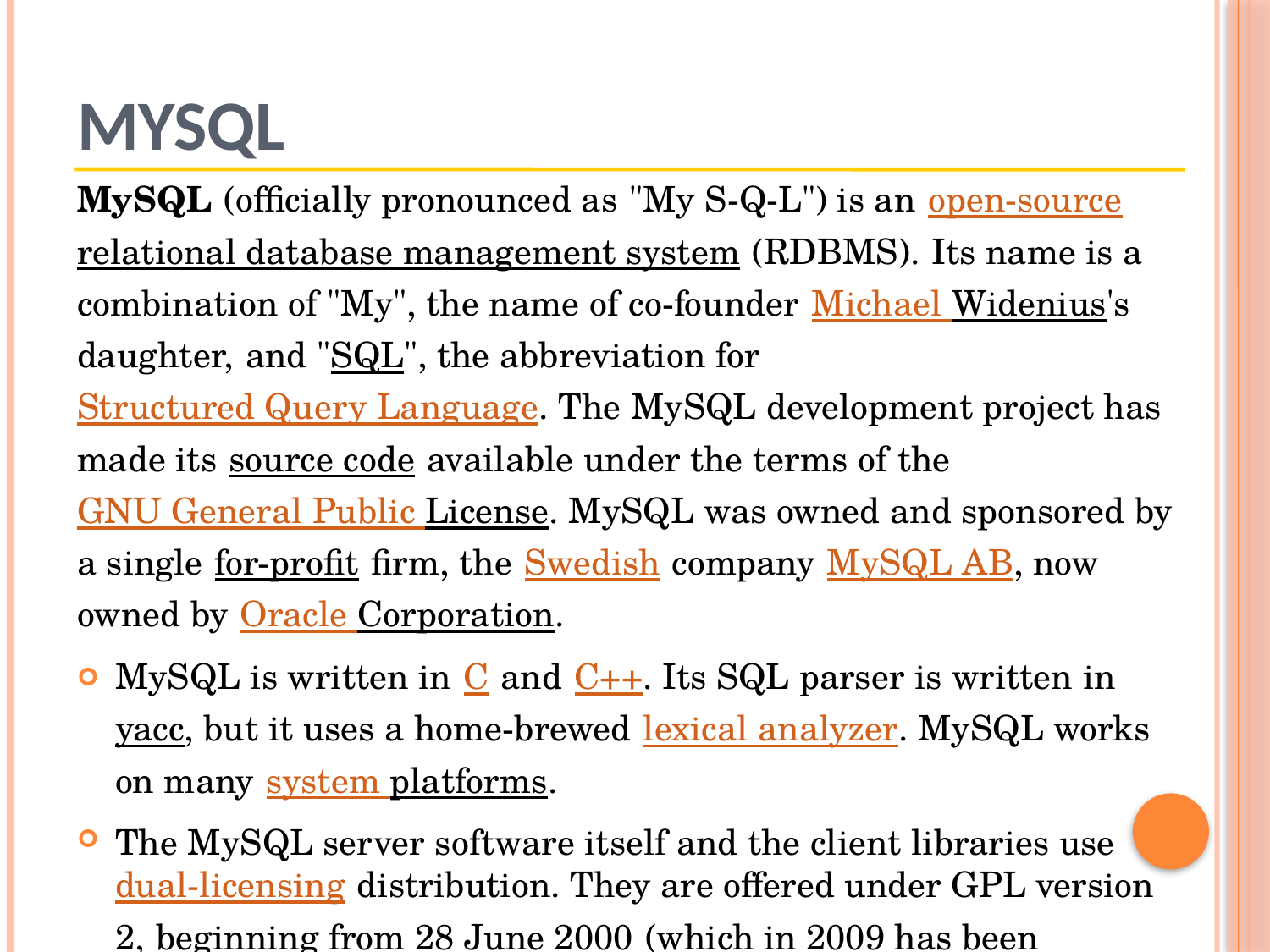

# MySQL
MySQL (officially pronounced as "My S-Q-L") is an open-source relational database management system (RDBMS). Its name is a combination of "My", the name of co-founder Michael Widenius's daughter, and "SQL", the abbreviation for Structured Query Language. The MySQL development project has made its source code available under the terms of the GNU General Public License. MySQL was owned and sponsored by a single for-profit firm, the Swedish company MySQL AB, now owned by Oracle Corporation.
MySQL is written in C and C++. Its SQL parser is written in yacc, but it uses a home-brewed lexical analyzer. MySQL works on many system platforms.
The MySQL server software itself and the client libraries use dual-licensing distribution. They are offered under GPL version 2, beginning from 28 June 2000 (which in 2009 has been extended with a FLOSS License Exception) or to use a proprietary license.